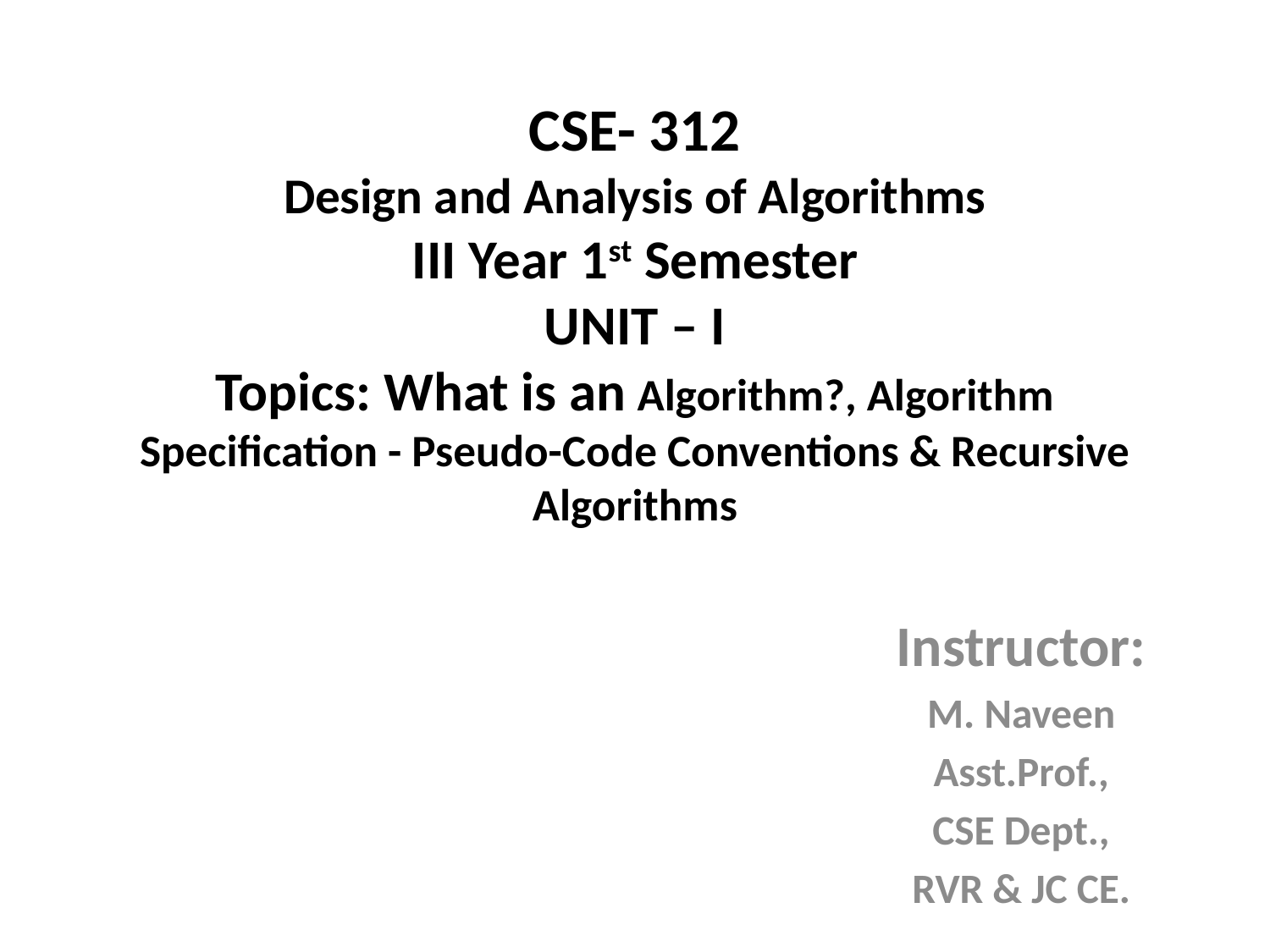

# CSE- 312 Design and Analysis of Algorithms III Year 1st Semester UNIT – I Topics: What is an Algorithm?, Algorithm Specification - Pseudo-Code Conventions & Recursive Algorithms
Instructor:
M. Naveen
Asst.Prof.,
CSE Dept.,
RVR & JC CE.